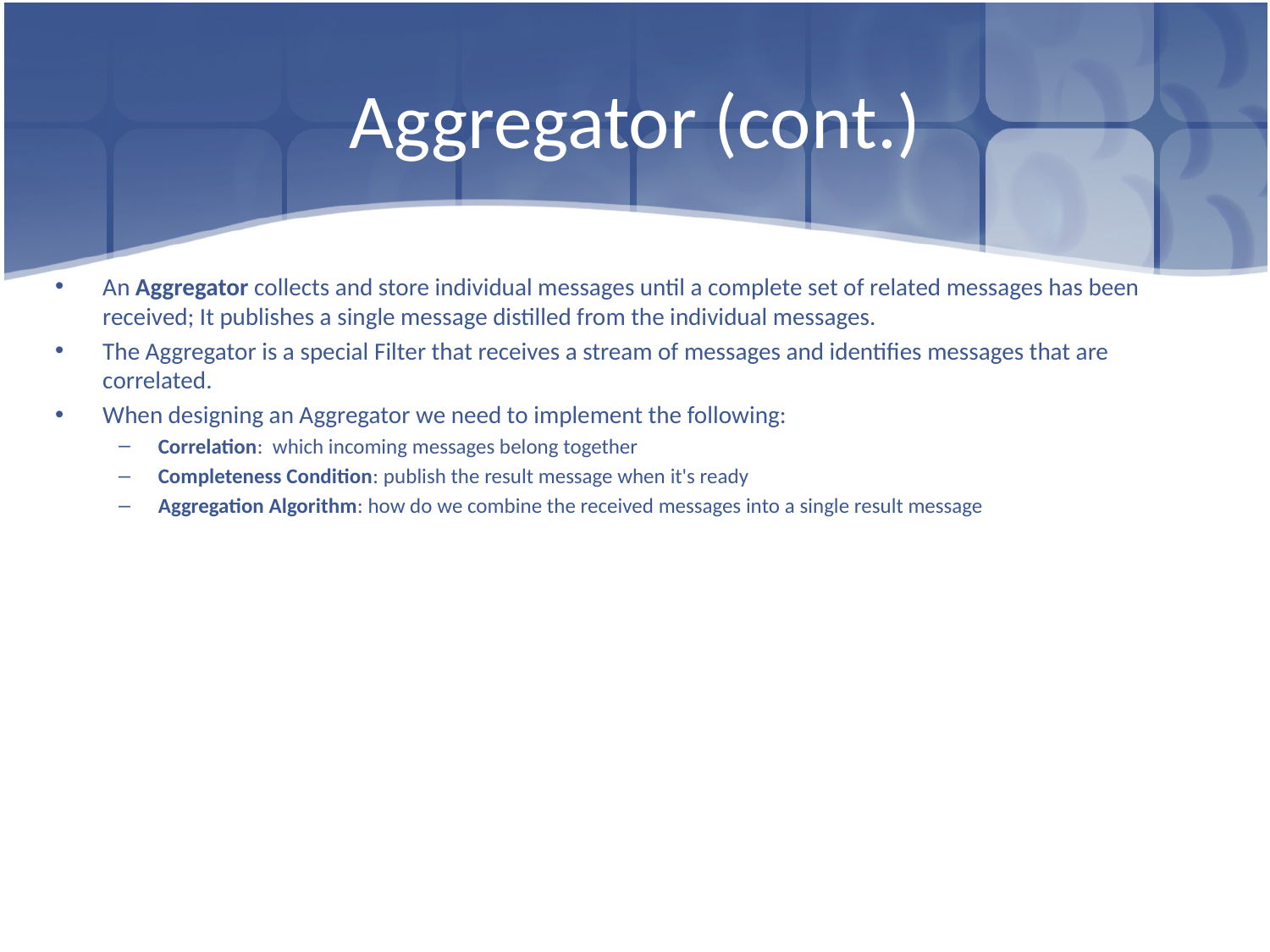

# Aggregator (cont.)
An Aggregator collects and store individual messages until a complete set of related messages has been received; It publishes a single message distilled from the individual messages.
The Aggregator is a special Filter that receives a stream of messages and identifies messages that are correlated.
When designing an Aggregator we need to implement the following:
Correlation:  which incoming messages belong together
Completeness Condition: publish the result message when it's ready
Aggregation Algorithm: how do we combine the received messages into a single result message